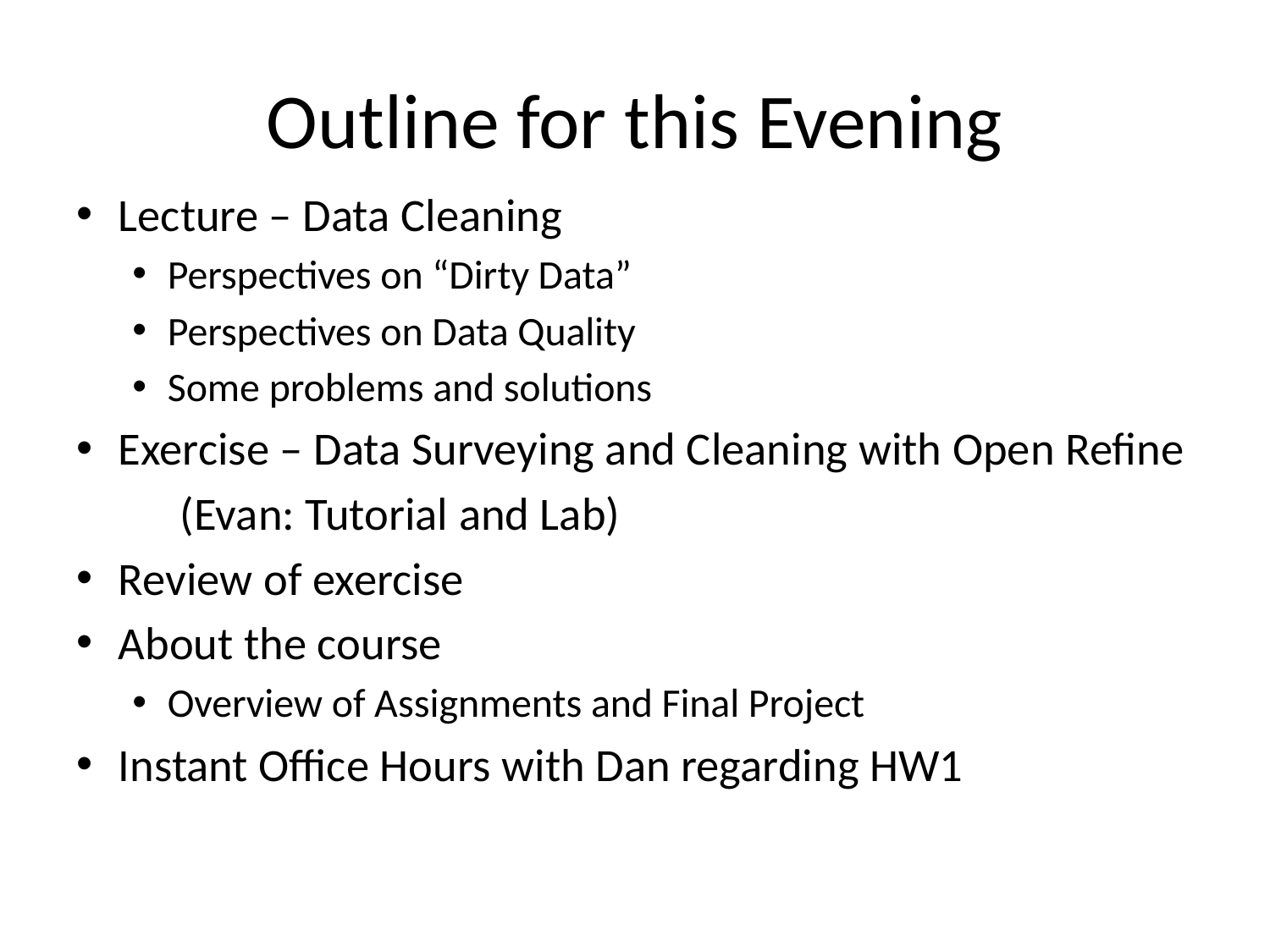

# Outline for this Evening
Lecture – Data Cleaning
Perspectives on “Dirty Data”
Perspectives on Data Quality
Some problems and solutions
Exercise – Data Surveying and Cleaning with Open Refine
				(Evan: Tutorial and Lab)
Review of exercise
About the course
Overview of Assignments and Final Project
Instant Office Hours with Dan regarding HW1